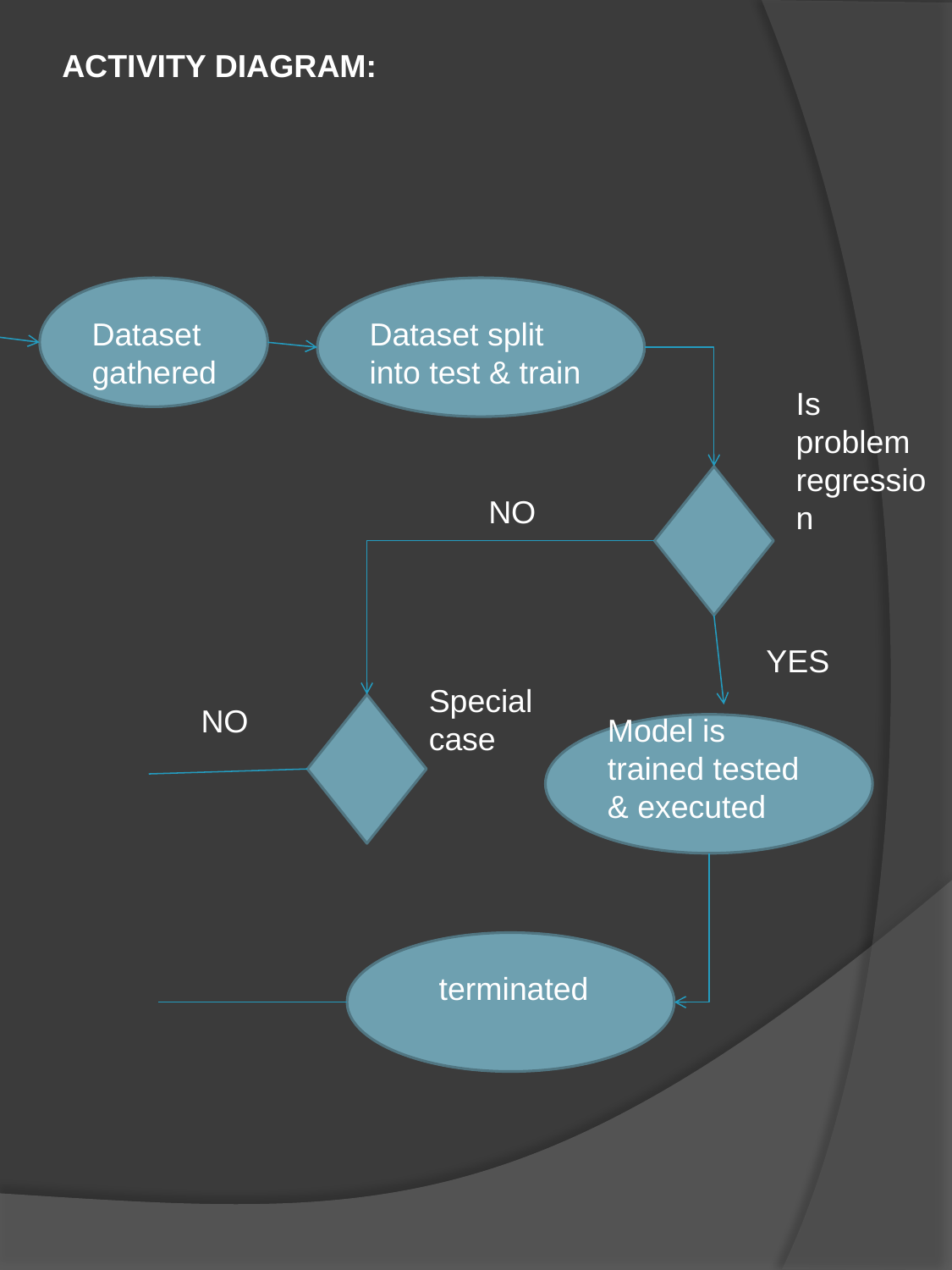

ACTIVITY DIAGRAM:

Dataset gathered
Dataset split into test & train
Is problem regression

NO
YES
Special case
NO

Model is trained tested & executed

terminated